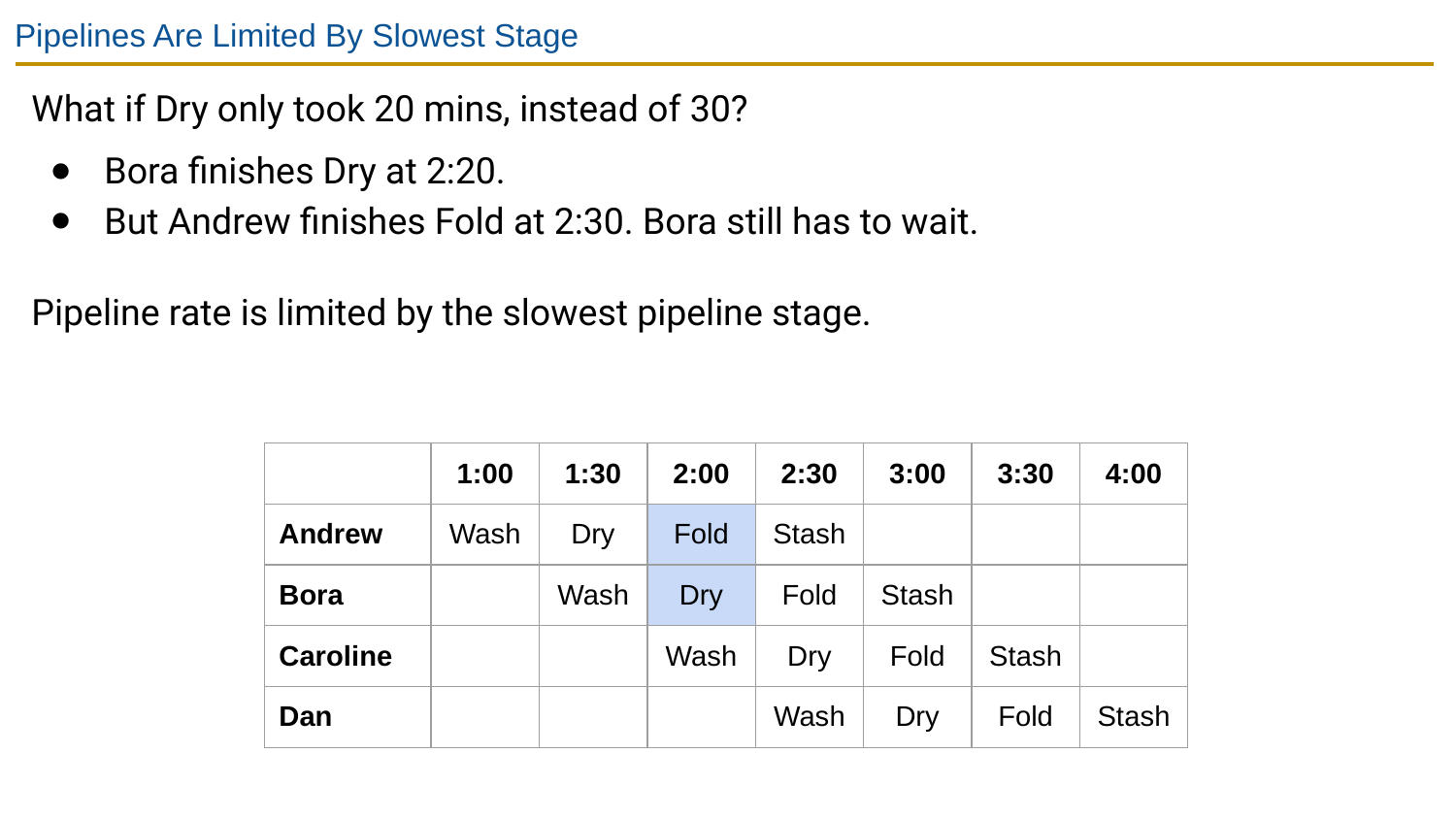

# Pipelines Are Limited By Slowest Stage
What if Dry only took 20 mins, instead of 30?
Bora finishes Dry at 2:20.
But Andrew finishes Fold at 2:30. Bora still has to wait.

Pipeline rate is limited by the slowest pipeline stage.
|  | 1:00 | 1:30 | 2:00 | 2:30 | 3:00 | 3:30 | 4:00 |
| --- | --- | --- | --- | --- | --- | --- | --- |
| Andrew | Wash | Dry | Fold | Stash |  |  |  |
| Bora |  | Wash | Dry | Fold | Stash |  |  |
| Caroline |  |  | Wash | Dry | Fold | Stash |  |
| Dan |  |  |  | Wash | Dry | Fold | Stash |